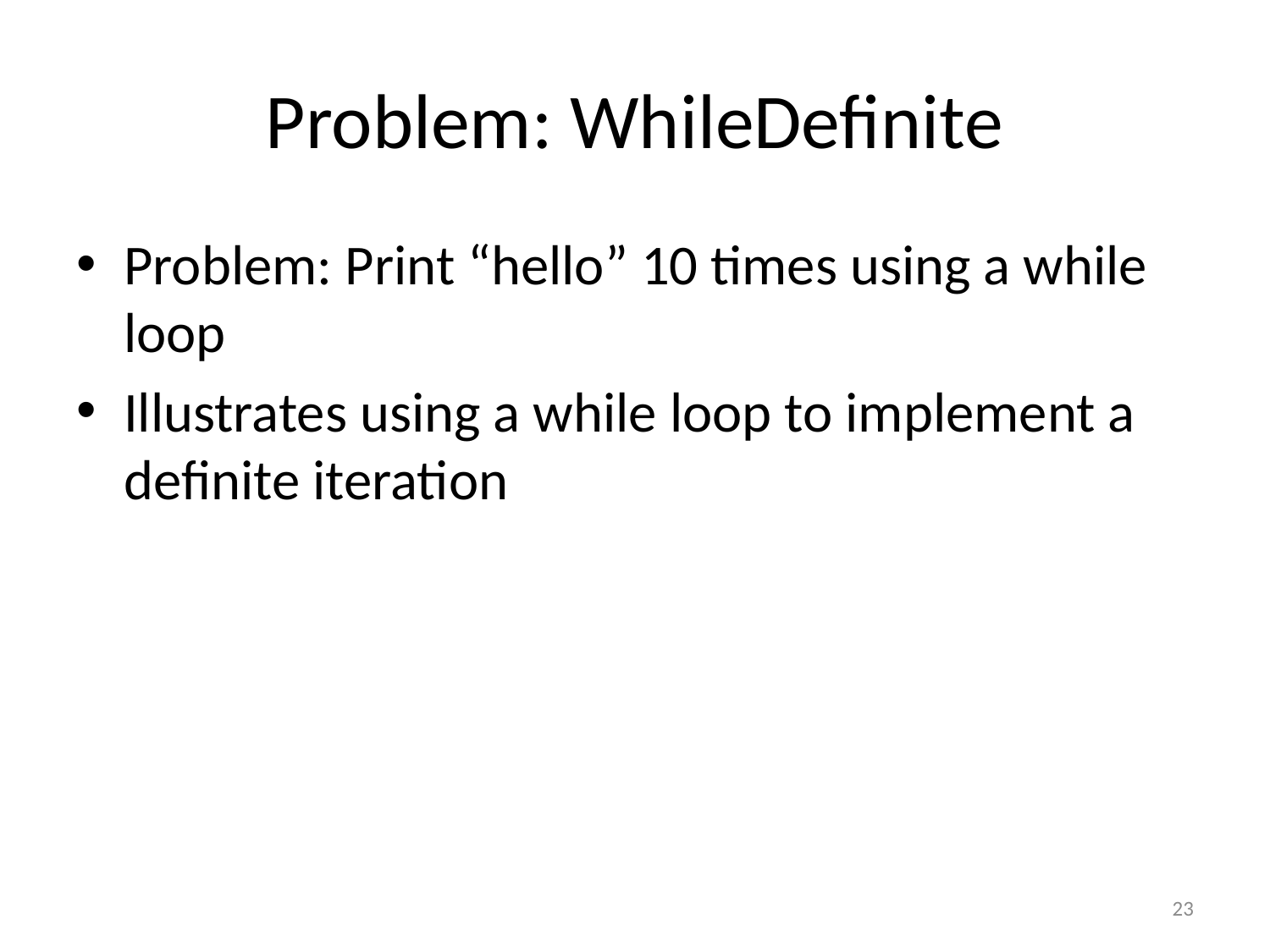

# Problem: WhileDefinite
Problem: Print “hello” 10 times using a while loop
Illustrates using a while loop to implement a definite iteration
23